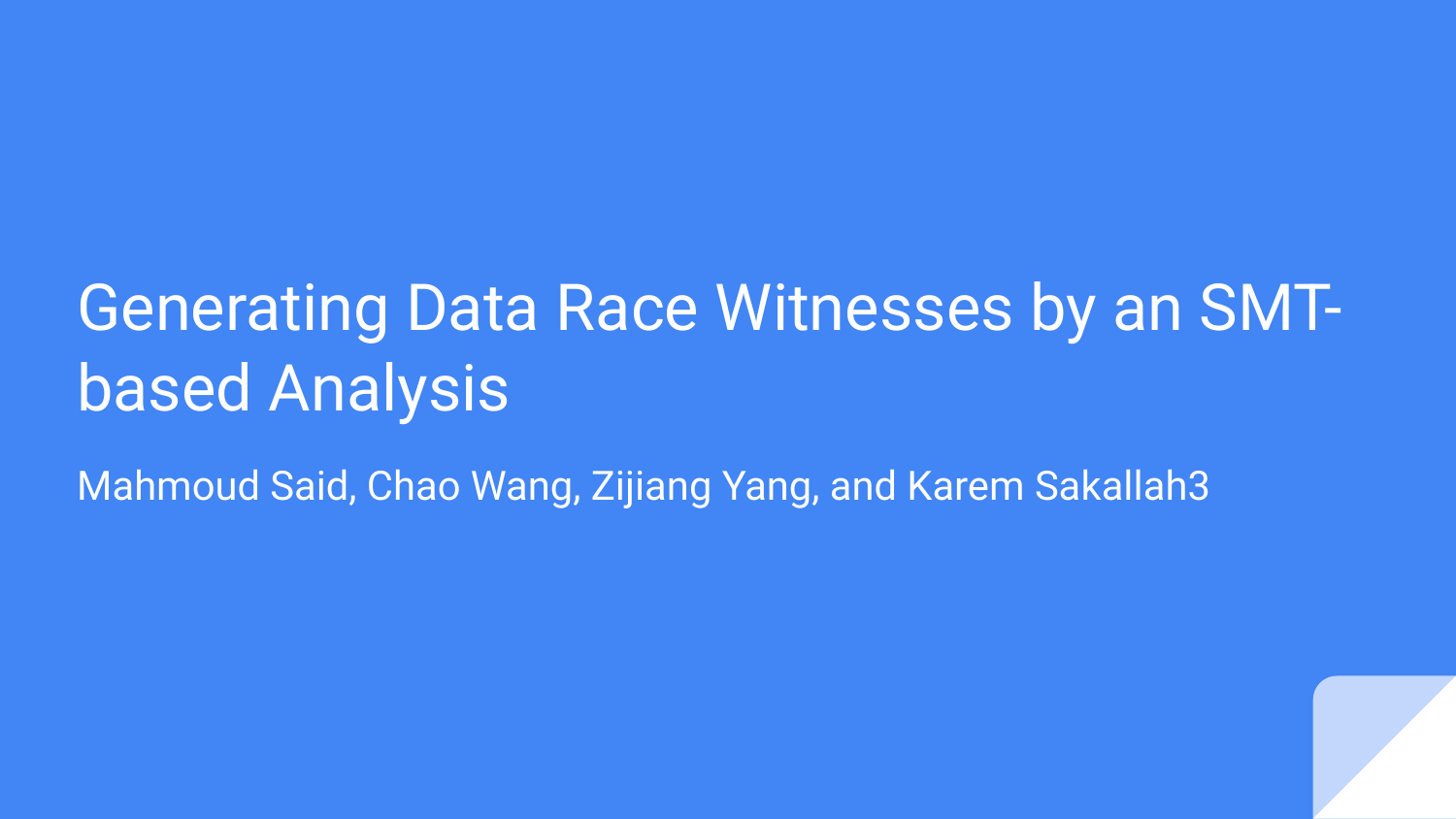

# Generating Data Race Witnesses by an SMT-based Analysis
Mahmoud Said, Chao Wang, Zijiang Yang, and Karem Sakallah3